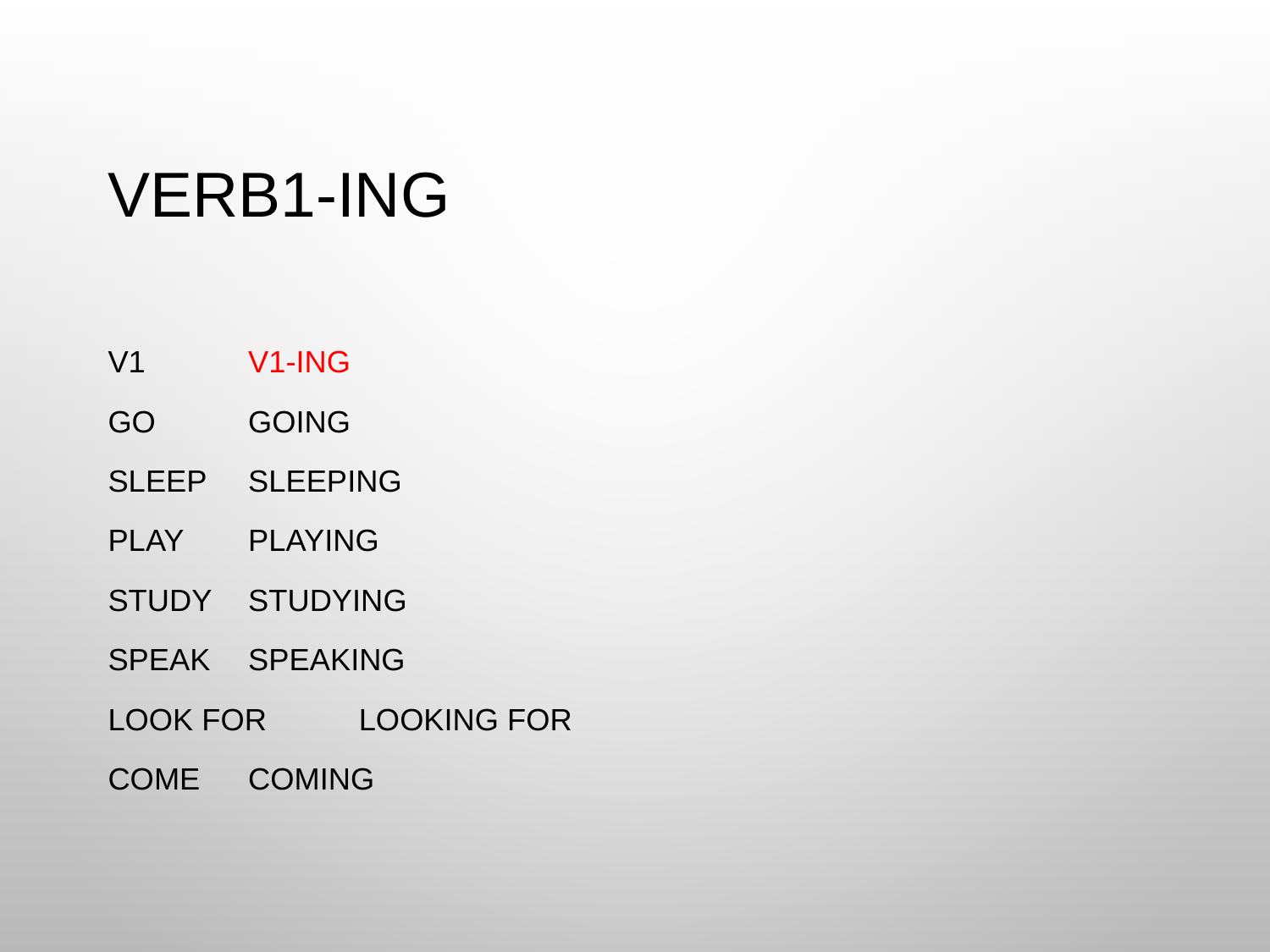

# Verb1-Ing
V1				V1-Ing
Go				going
Sleep				Sleeping
Play				Playing
Study				Studying
Speak				Speaking
Look for			Looking for
Come				Coming